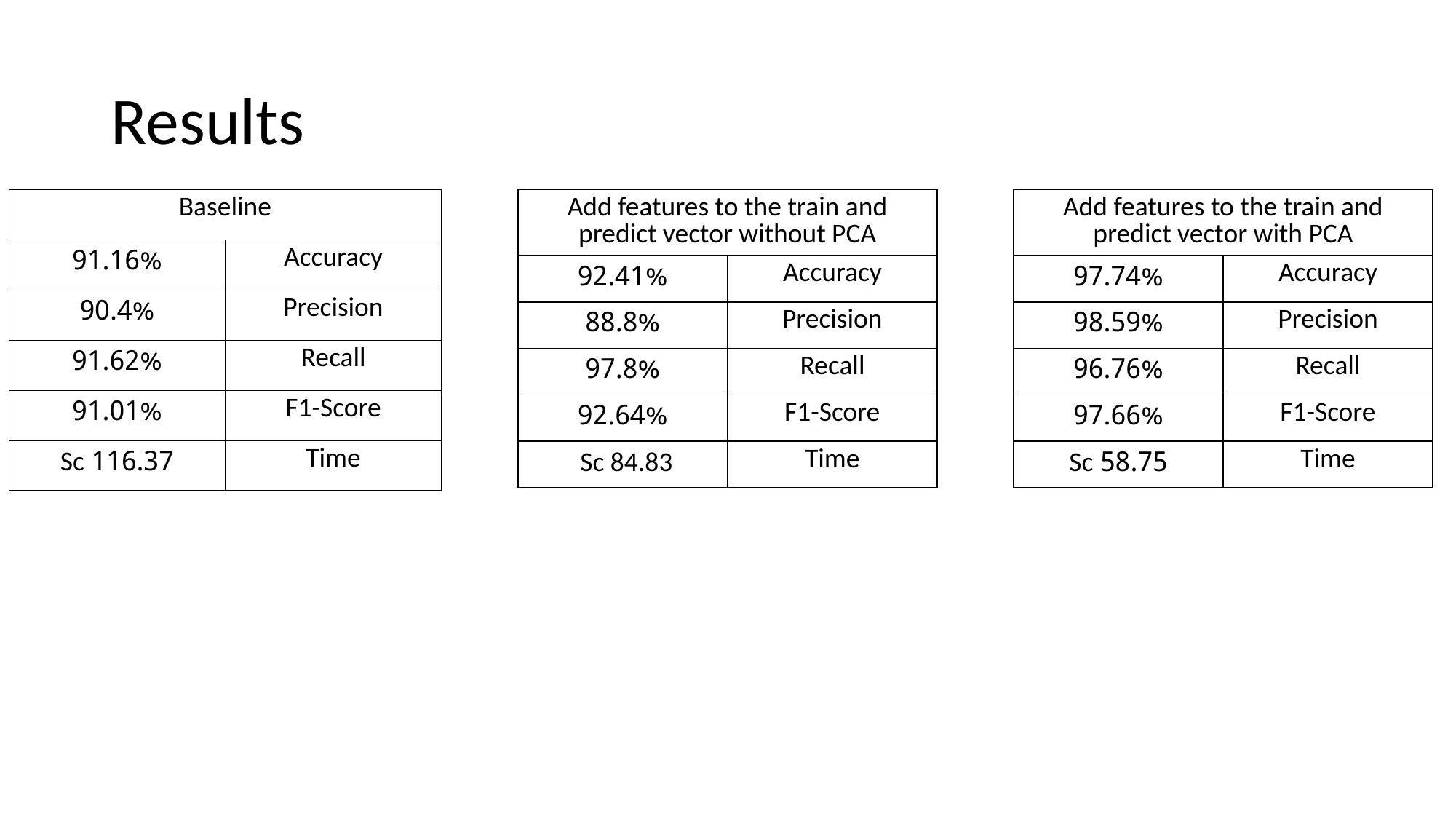

# Results
| Baseline |  |
| --- | --- |
| 91.16% | Accuracy |
| 90.4% | Precision |
| 91.62% | Recall |
| 91.01% | F1-Score |
| 116.37 Sc | Time |
| Add features to the train and predict vector without PCA |  |
| --- | --- |
| 92.41% | Accuracy |
| 88.8% | Precision |
| 97.8% | Recall |
| 92.64% | F1-Score |
| Sc 84.83 | Time |
| Add features to the train and predict vector with PCA |  |
| --- | --- |
| 97.74% | Accuracy |
| 98.59% | Precision |
| 96.76% | Recall |
| 97.66% | F1-Score |
| 58.75 Sc | Time |